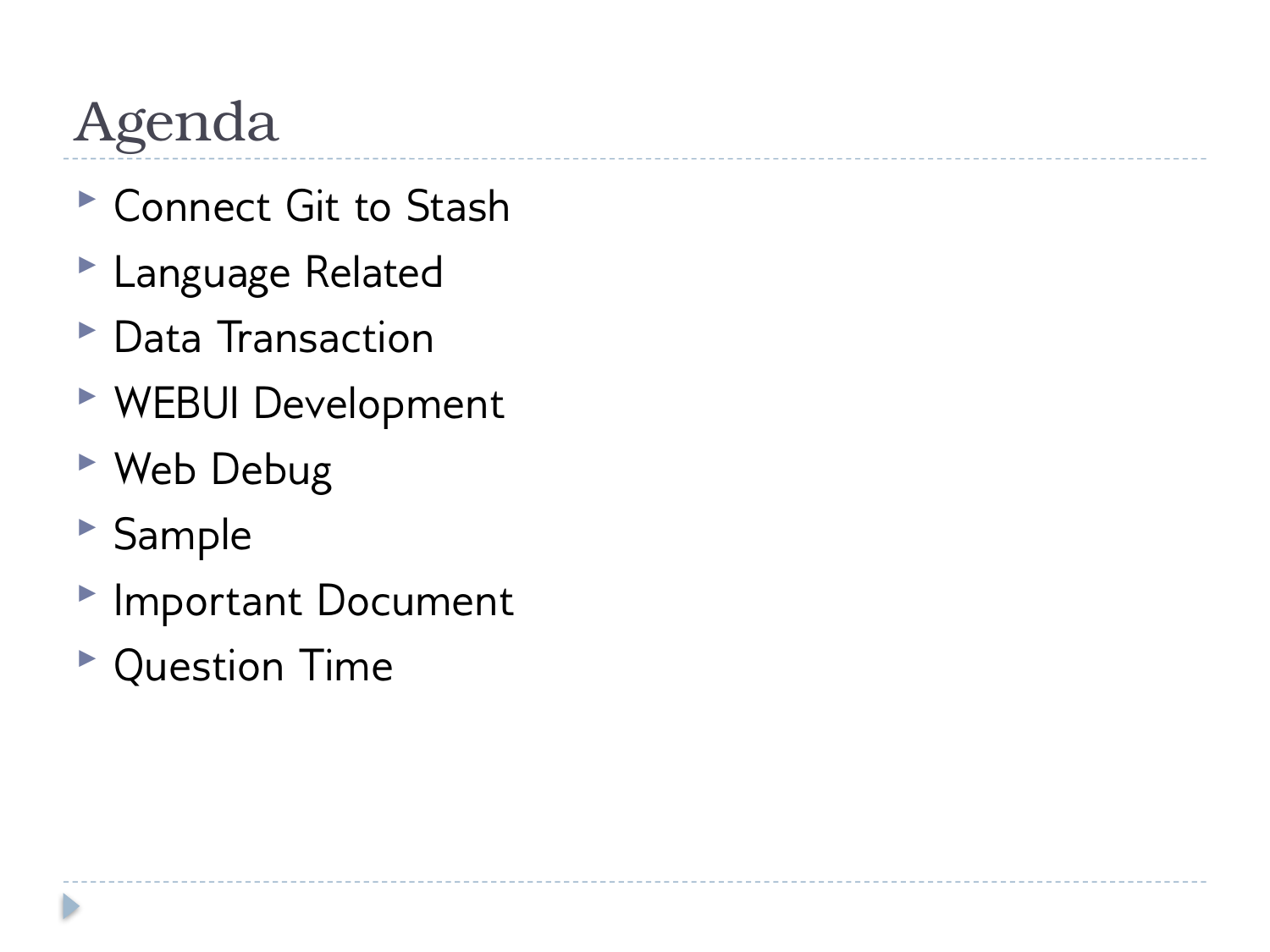

# Agenda
Connect Git to Stash
Language Related
Data Transaction
WEBUI Development
Web Debug
Sample
Important Document
Question Time